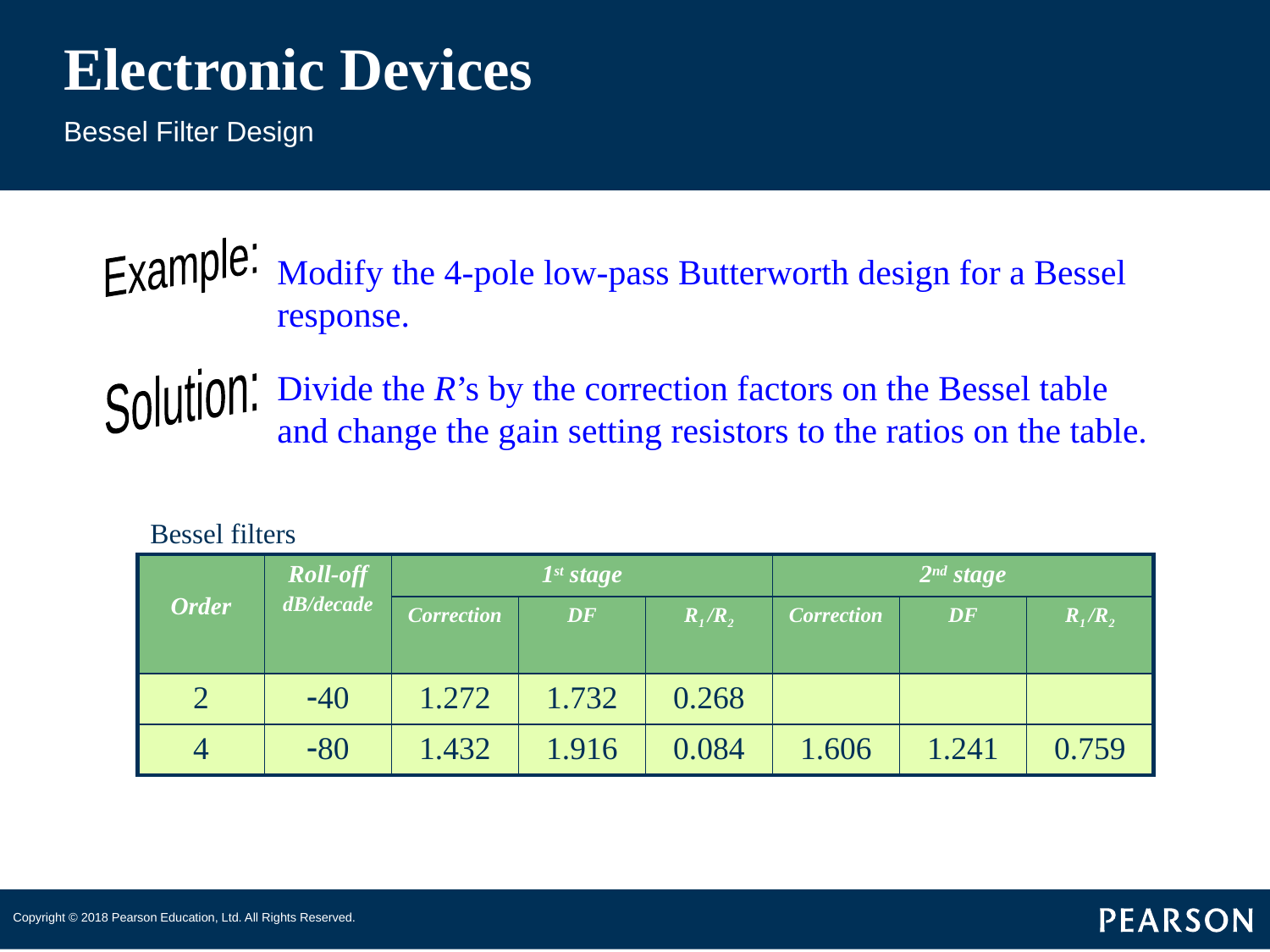

# Electronic Devices
Bessel Filter Design
Example:
Modify the 4-pole low-pass Butterworth design for a Bessel response.
Solution:
Divide the R’s by the correction factors on the Bessel table and change the gain setting resistors to the ratios on the table.
Bessel filters
| Order | Roll-off dB/decade | 1st stage |  |  | 2nd stage |  |  |
| --- | --- | --- | --- | --- | --- | --- | --- |
|  |  | Correction | DF | R1 /R2 | Correction | DF | R1 /R2 |
| 2 | −40 | 1.272 | 1.732 | 0.268 |  |  |  |
| 4 | −80 | 1.432 | 1.916 | 0.084 | 1.606 | 1.241 | 0.759 |